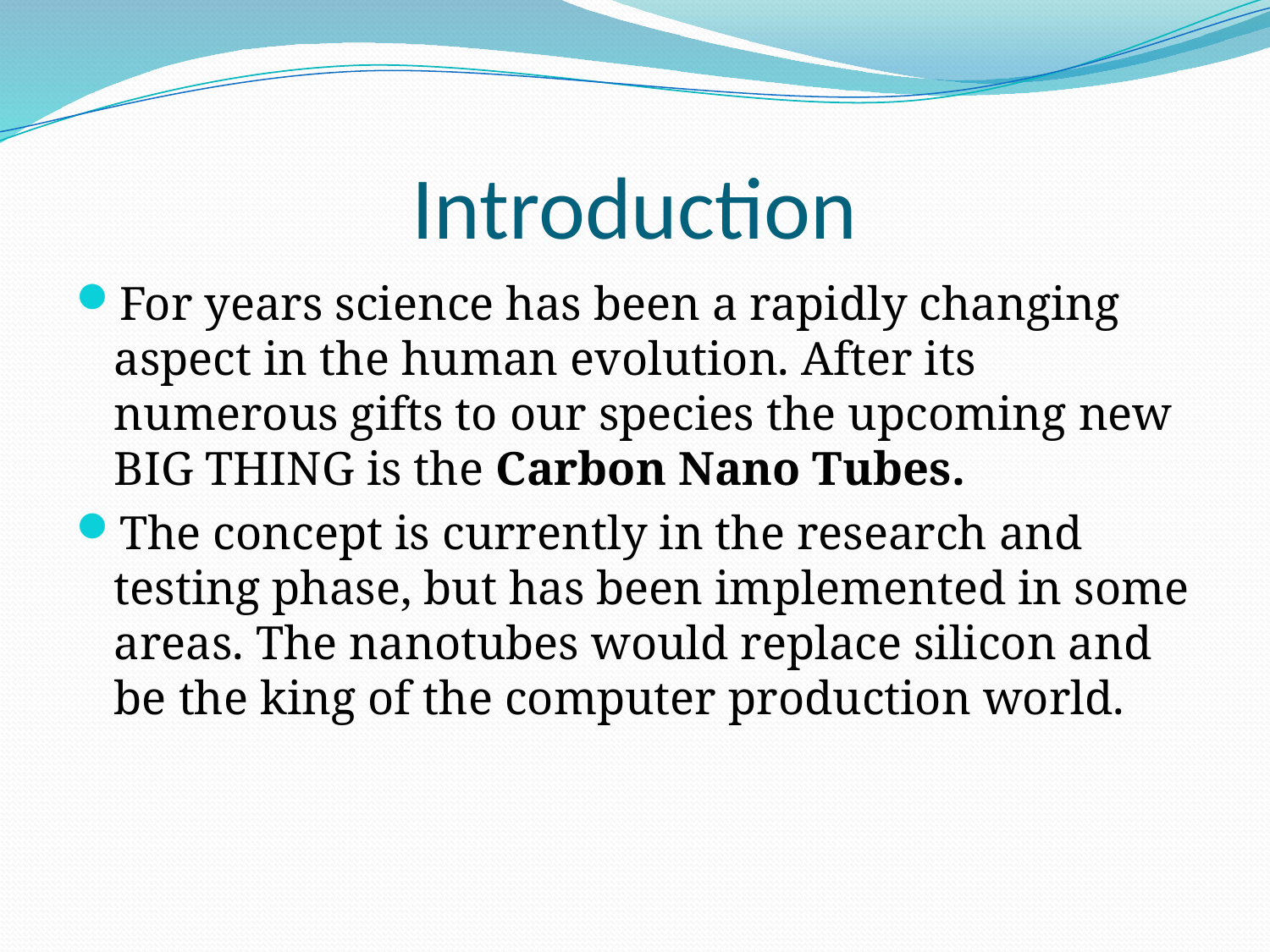

# Introduction
For years science has been a rapidly changing aspect in the human evolution. After its numerous gifts to our species the upcoming new BIG THING is the Carbon Nano Tubes.
The concept is currently in the research and testing phase, but has been implemented in some areas. The nanotubes would replace silicon and be the king of the computer production world.